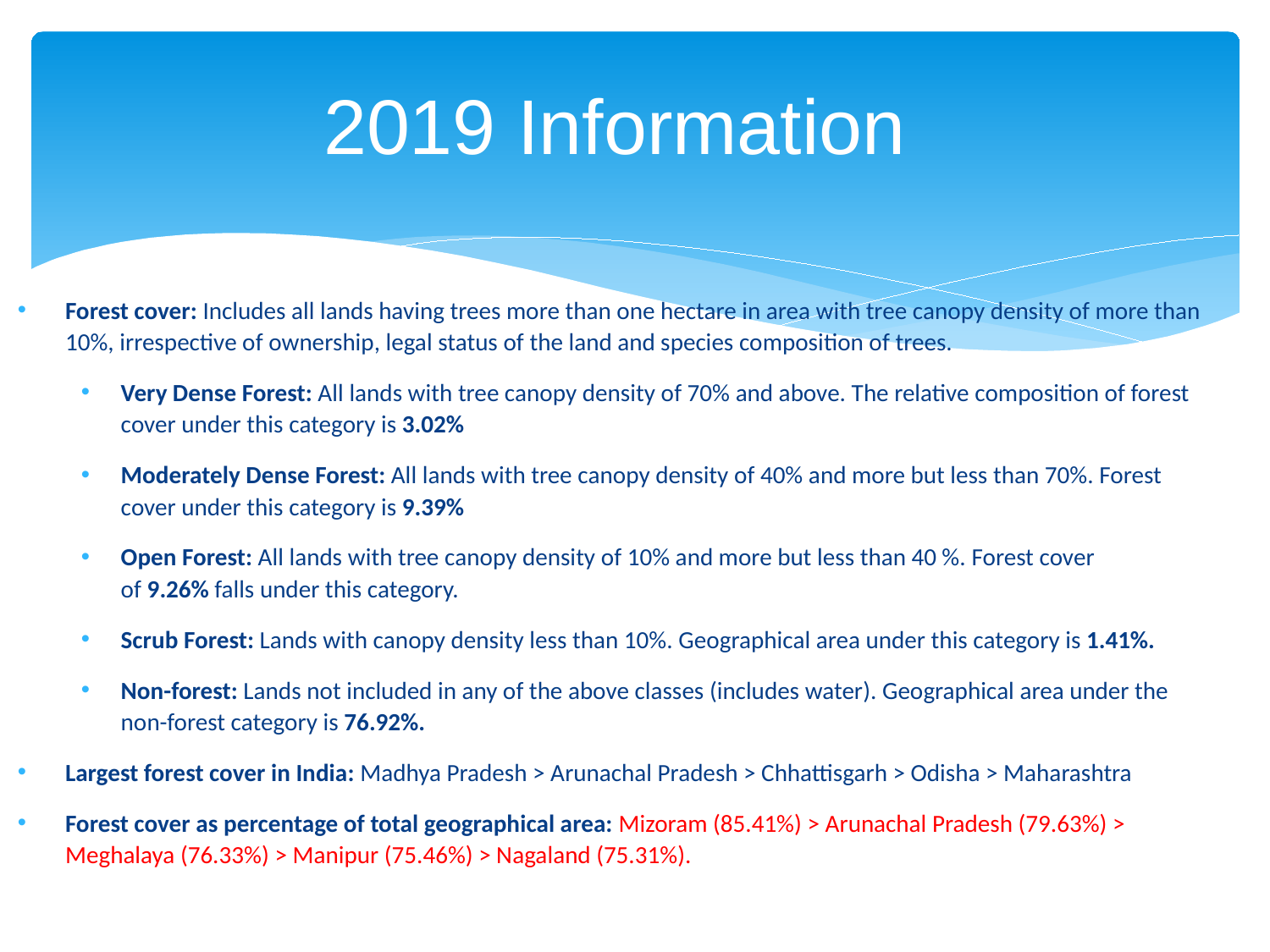

# 2019 Information
Forest cover: Includes all lands having trees more than one hectare in area with tree canopy density of more than 10%, irrespective of ownership, legal status of the land and species composition of trees.
Very Dense Forest: All lands with tree canopy density of 70% and above. The relative composition of forest cover under this category is 3.02%
Moderately Dense Forest: All lands with tree canopy density of 40% and more but less than 70%. Forest cover under this category is 9.39%
Open Forest: All lands with tree canopy density of 10% and more but less than 40 %. Forest cover of 9.26% falls under this category.
Scrub Forest: Lands with canopy density less than 10%. Geographical area under this category is 1.41%.
Non-forest: Lands not included in any of the above classes (includes water). Geographical area under the non-forest category is 76.92%.
Largest forest cover in India: Madhya Pradesh > Arunachal Pradesh > Chhattisgarh > Odisha > Maharashtra
Forest cover as percentage of total geographical area: Mizoram (85.41%) > Arunachal Pradesh (79.63%) > Meghalaya (76.33%) > Manipur (75.46%) > Nagaland (75.31%).